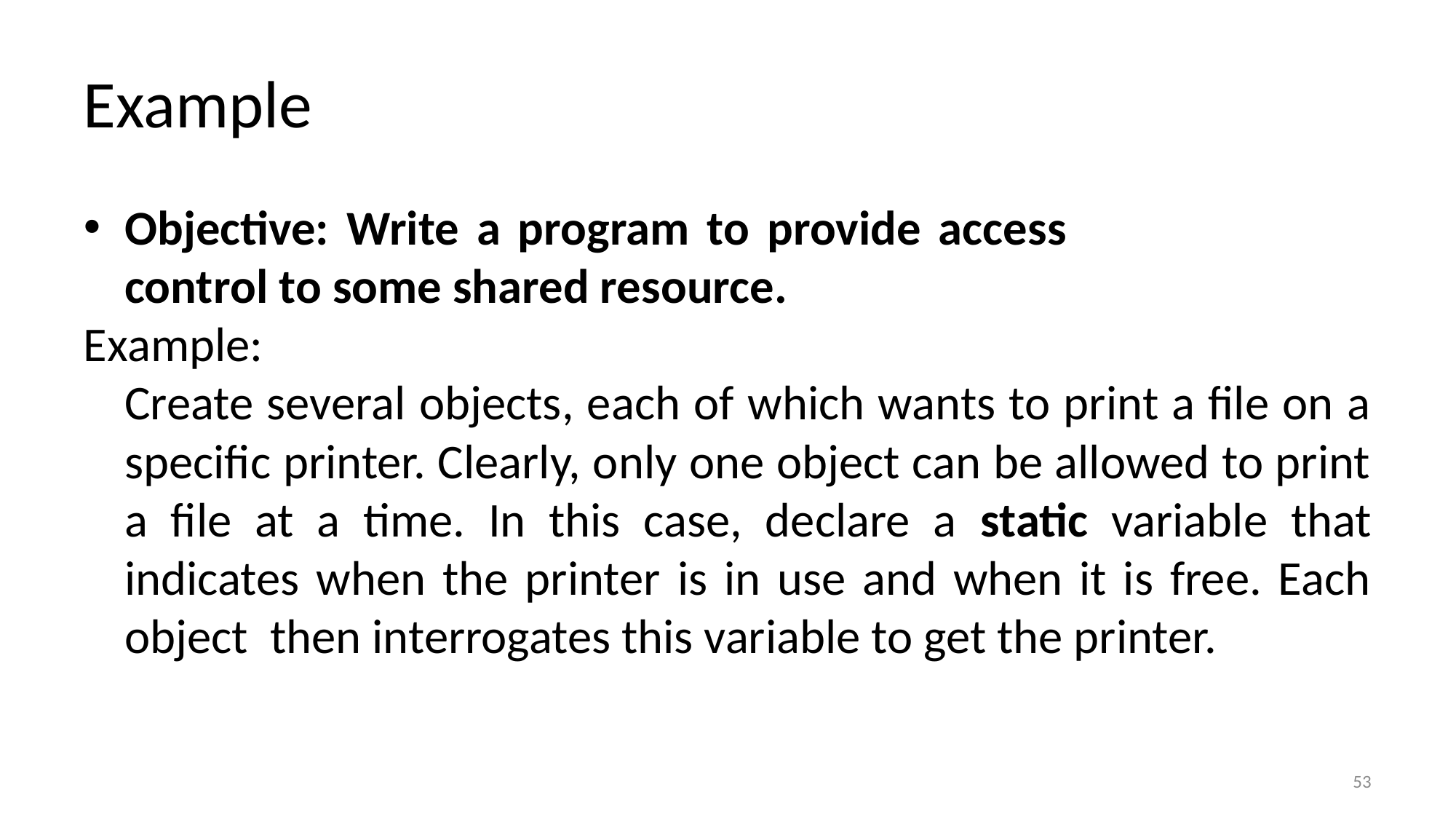

# Example
Objective: Write a program to provide access 			control to some shared resource.
Example:
	Create several objects, each of which wants to print a file on a specific printer. Clearly, only one object can be allowed to print a file at a time. In this case, declare a static variable that indicates when the printer is in use and when it is free. Each object  then interrogates this variable to get the printer.
53